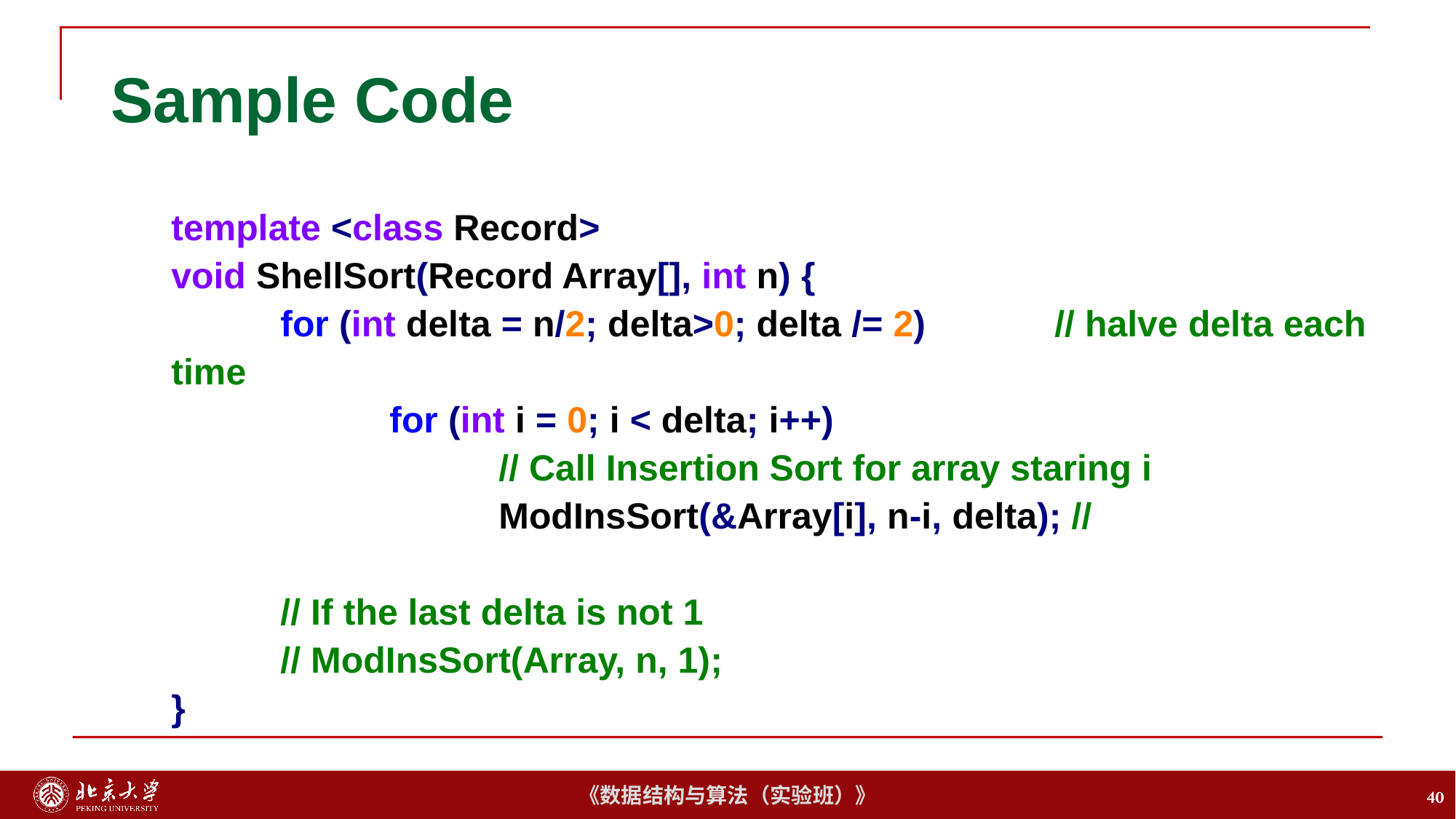

# Sample Code
template <class Record>
void ShellSort(Record Array[], int n) {
	for (int delta = n/2; delta>0; delta /= 2)      	 // halve delta each time
		for (int i = 0; i < delta; i++)
			// Call Insertion Sort for array staring i
			ModInsSort(&Array[i], n-i, delta); //

	// If the last delta is not 1
	// ModInsSort(Array, n, 1);
}

40